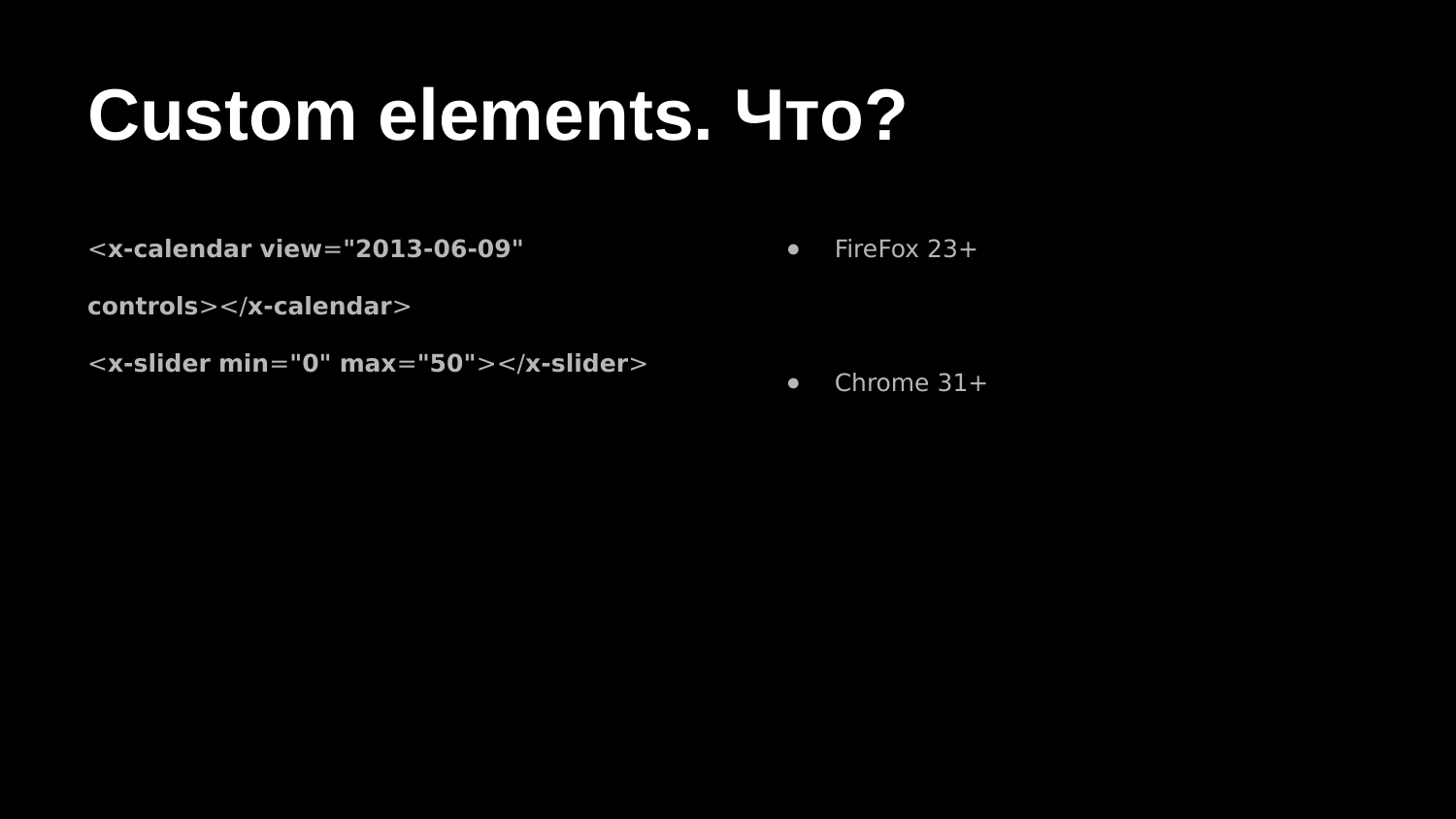

# Custom elements. Что?
<x-calendar view="2013-06-09" controls></x-calendar>
<x-slider min="0" max="50"></x-slider>

FireFox 23+
Chrome 31+